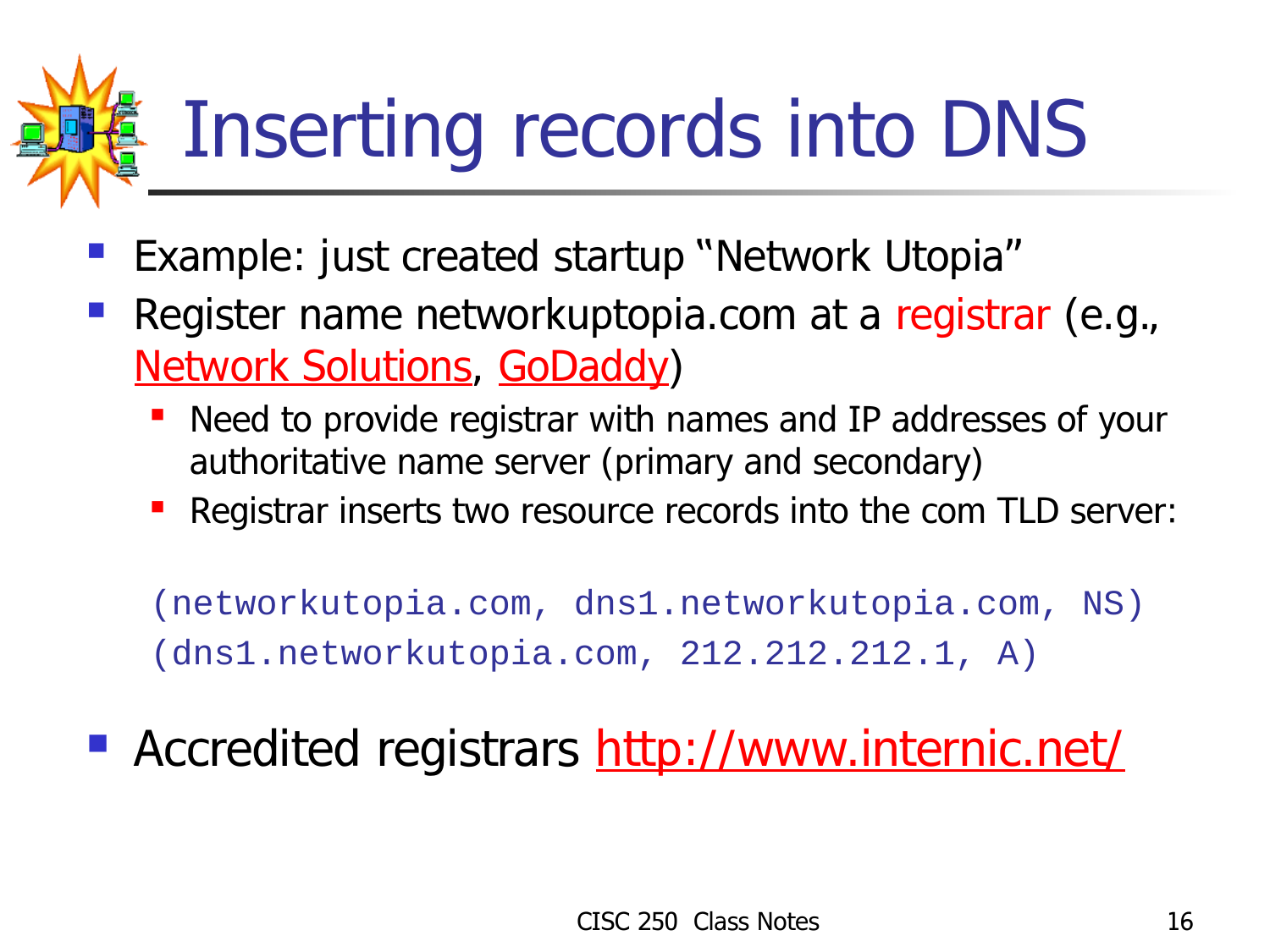

# Inserting records into DNS
Example: just created startup “Network Utopia”
Register name networkuptopia.com at a registrar (e.g., Network Solutions, GoDaddy)
Need to provide registrar with names and IP addresses of your authoritative name server (primary and secondary)
Registrar inserts two resource records into the com TLD server:
(networkutopia.com, dns1.networkutopia.com, NS)
(dns1.networkutopia.com, 212.212.212.1, A)
Accredited registrars http://www.internic.net/

CISC 250  Class Notes
16